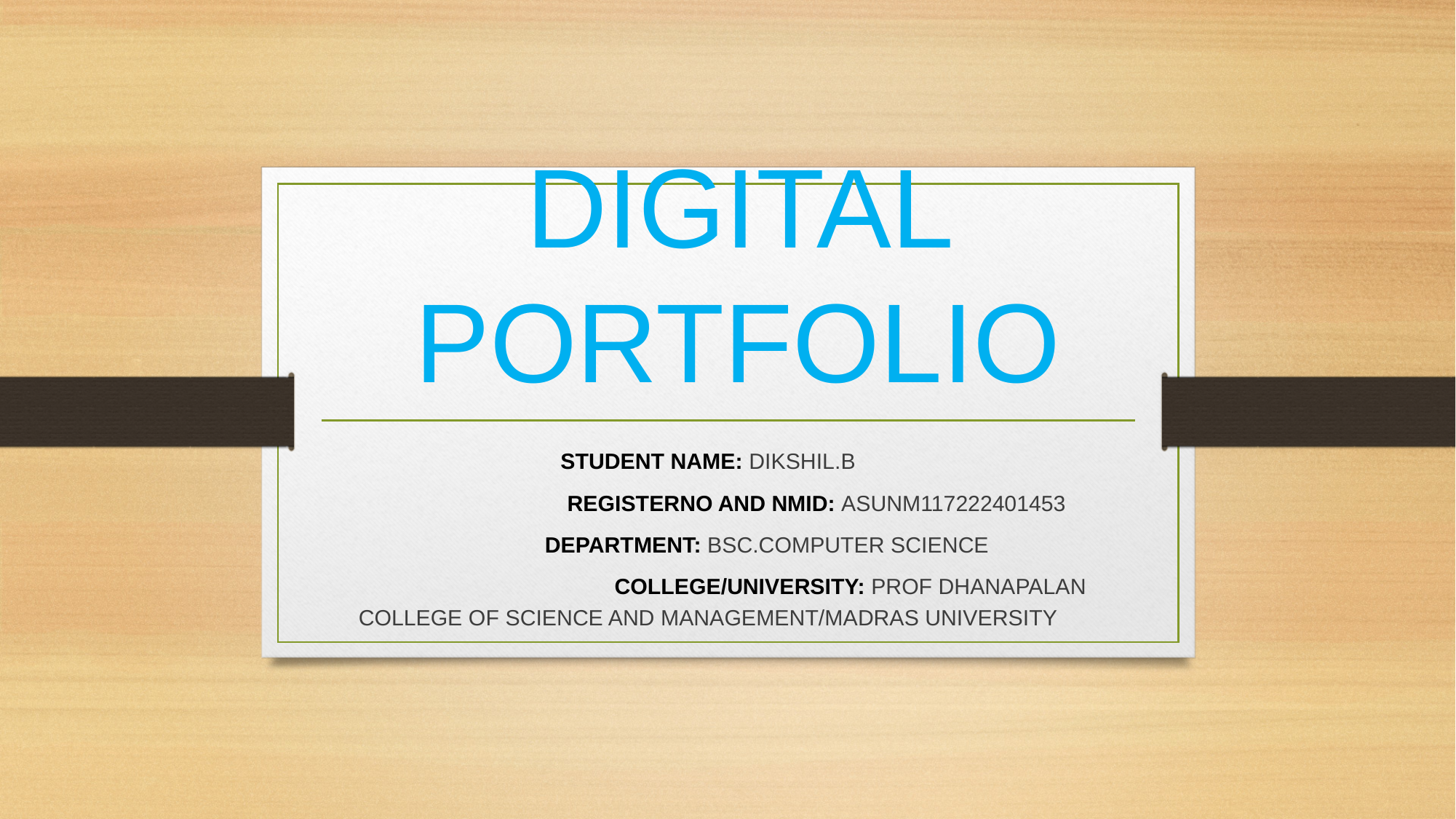

# Digital Portfolio
STuDENT NAME: Dikshil.B
                                   REGISTERNO AND NMID: asunm117222401453
                   Department: bsc.computer science
                                              College/university: Prof dhanapalan college of science and management/madras university